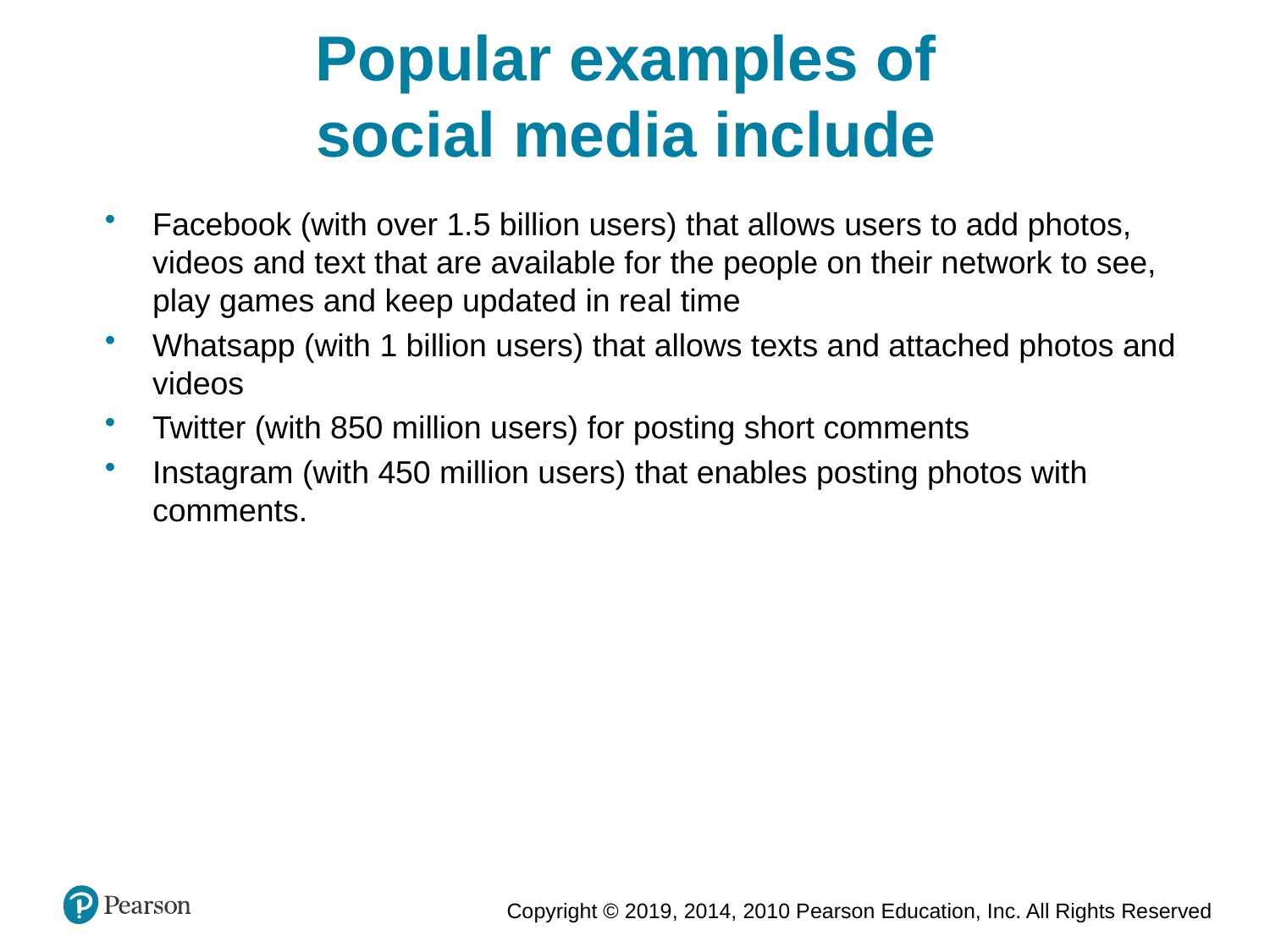

Popular examples of
social media include
Facebook (with over 1.5 billion users) that allows users to add photos, videos and text that are available for the people on their network to see, play games and keep updated in real time
Whatsapp (with 1 billion users) that allows texts and attached photos and videos
Twitter (with 850 million users) for posting short comments
Instagram (with 450 million users) that enables posting photos with comments.